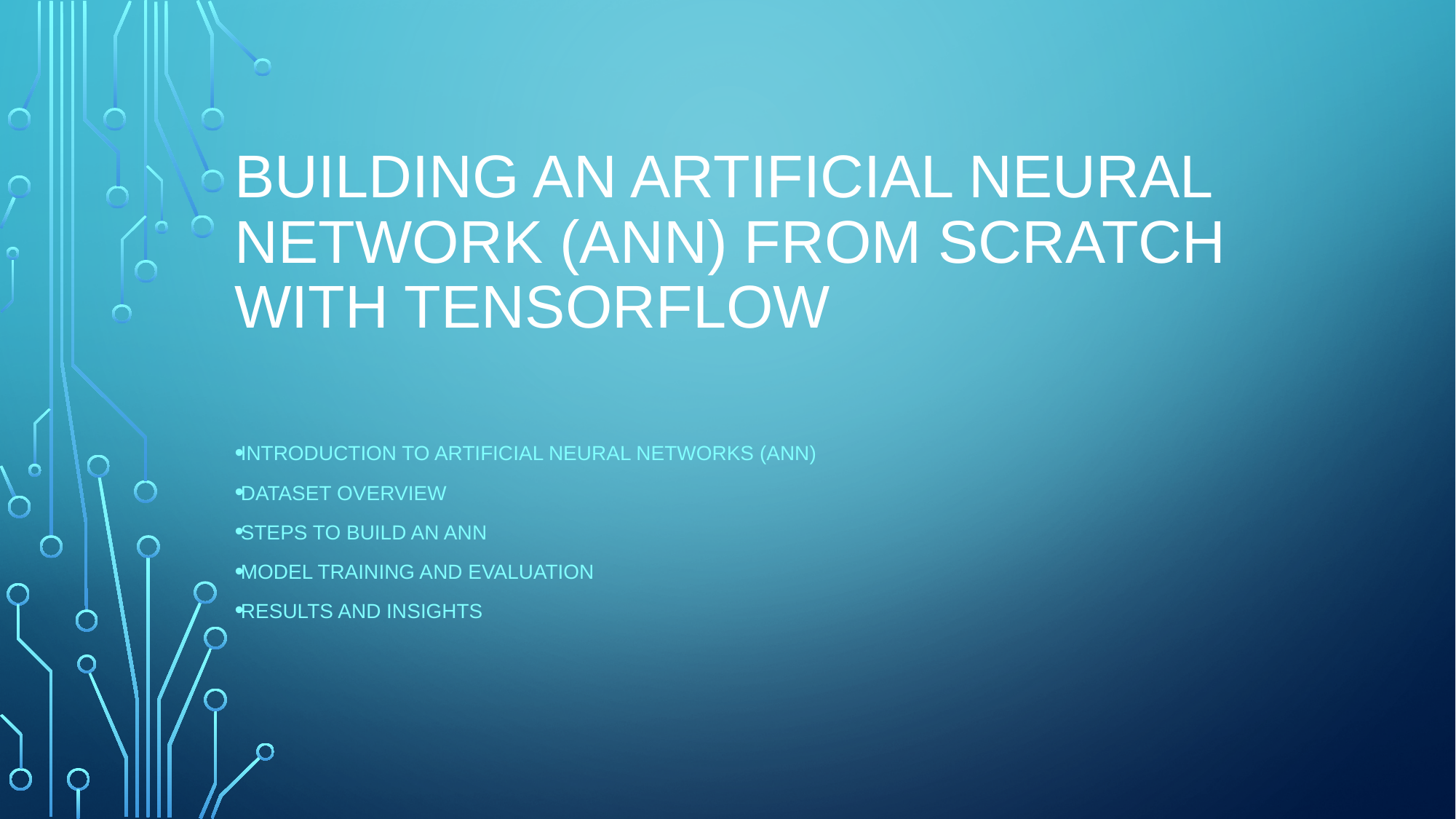

# Building an Artificial Neural Network (ANN) from Scratch with TensorFlow
Introduction to Artificial Neural Networks (ANN)
Dataset Overview
Steps to Build an ANN
Model Training and Evaluation
Results and Insights